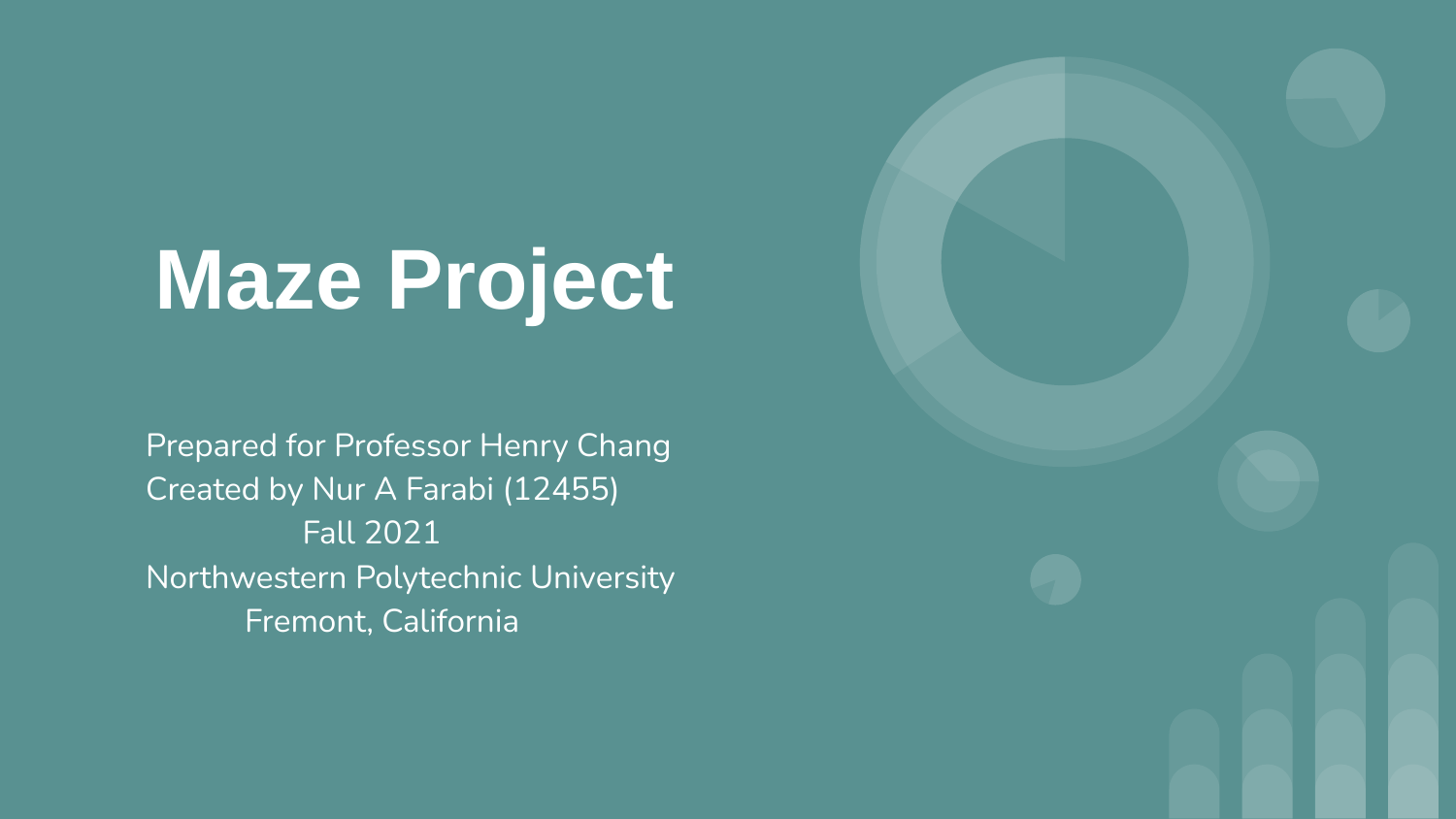

# Maze Project
Prepared for Professor Henry Chang
Created by Nur A Farabi (12455)
                   Fall 2021
Northwestern Polytechnic University
            Fremont, California